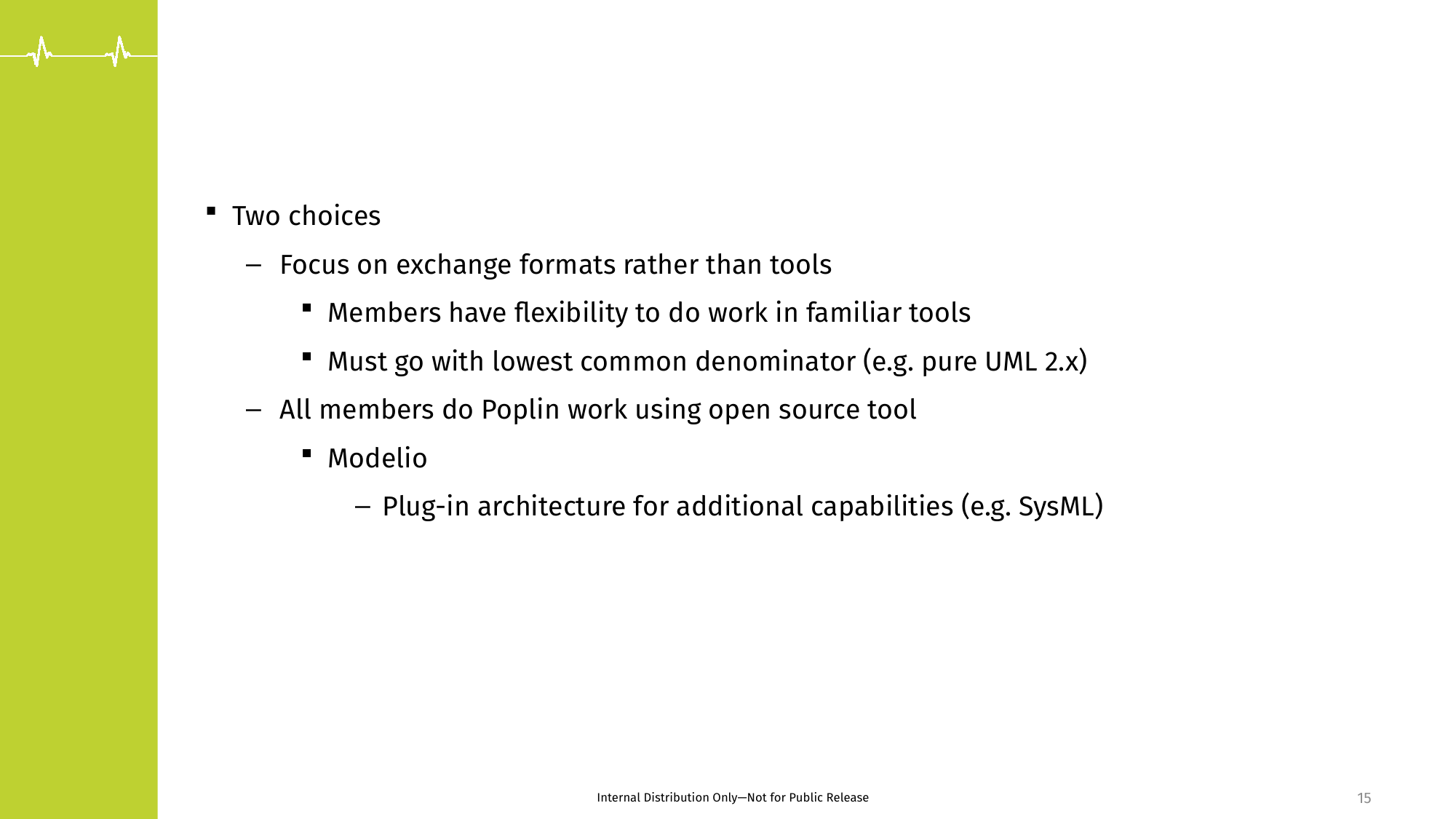

#
Two choices
Focus on exchange formats rather than tools
Members have flexibility to do work in familiar tools
Must go with lowest common denominator (e.g. pure UML 2.x)
All members do Poplin work using open source tool
Modelio
Plug-in architecture for additional capabilities (e.g. SysML)

15